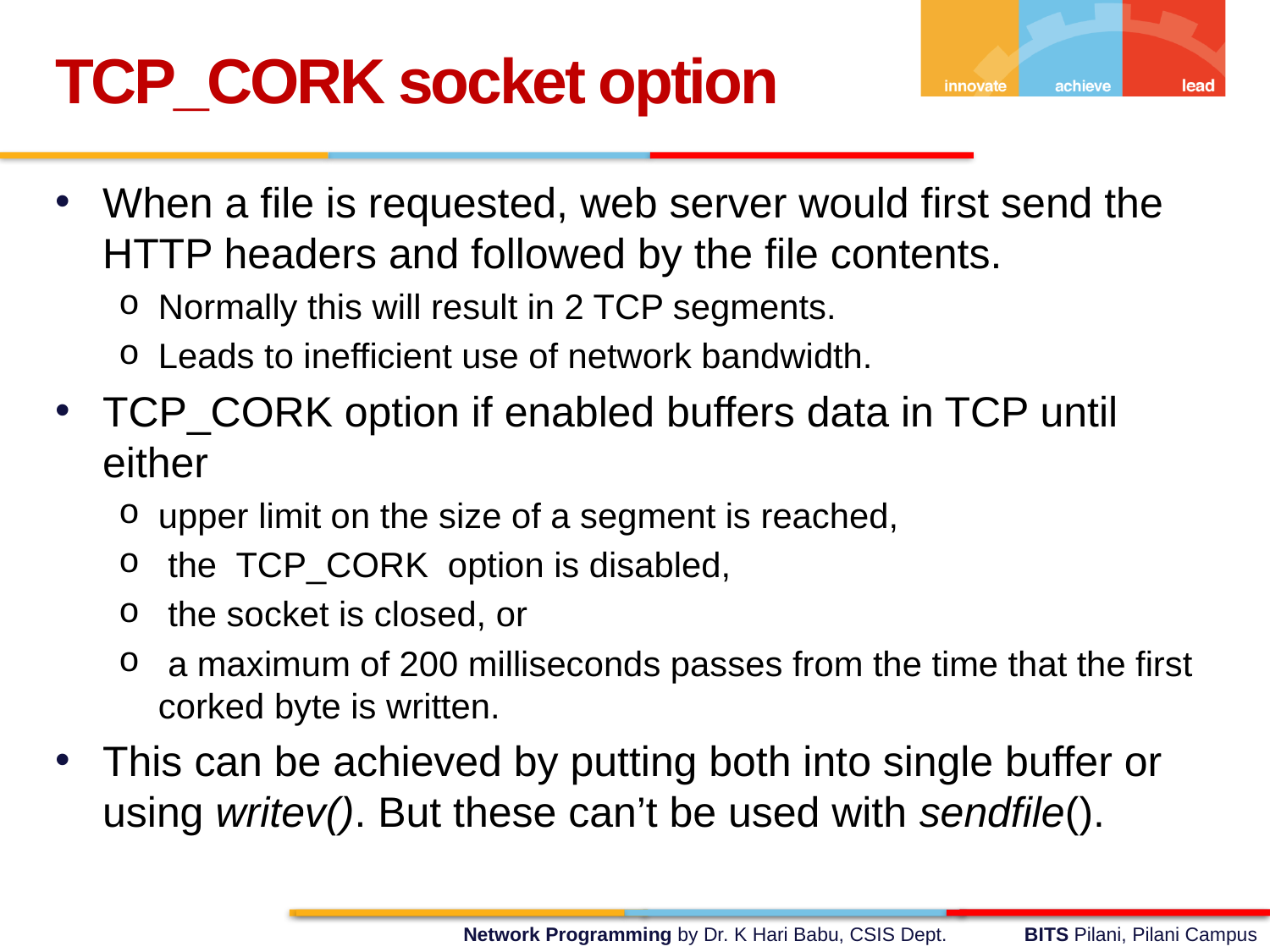

TCP_CORK socket option
When a file is requested, web server would first send the HTTP headers and followed by the file contents.
Normally this will result in 2 TCP segments.
Leads to inefficient use of network bandwidth.
TCP_CORK option if enabled buffers data in TCP until either
upper limit on the size of a segment is reached,
 the  TCP_CORK  option is disabled,
 the socket is closed, or
 a maximum of 200 milliseconds passes from the time that the first corked byte is written.
This can be achieved by putting both into single buffer or using writev(). But these can’t be used with sendfile().